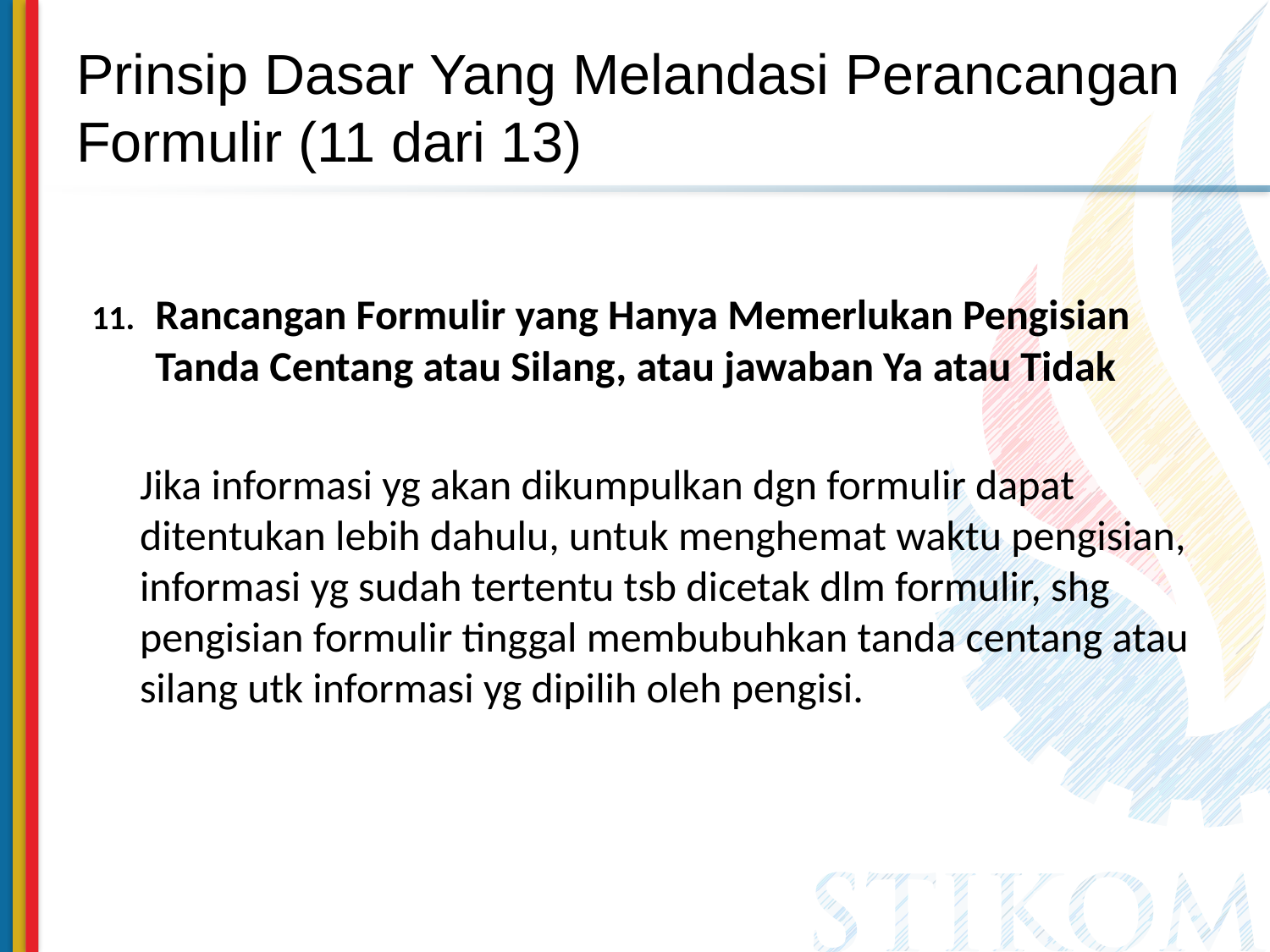

# Prinsip Dasar Yang Melandasi Perancangan Formulir (11 dari 13)

Rancangan Formulir yang Hanya Memerlukan Pengisian Tanda Centang atau Silang, atau jawaban Ya atau Tidak

	Jika informasi yg akan dikumpulkan dgn formulir dapat ditentukan lebih dahulu, untuk menghemat waktu pengisian, informasi yg sudah tertentu tsb dicetak dlm formulir, shg pengisian formulir tinggal membubuhkan tanda centang atau silang utk informasi yg dipilih oleh pengisi.